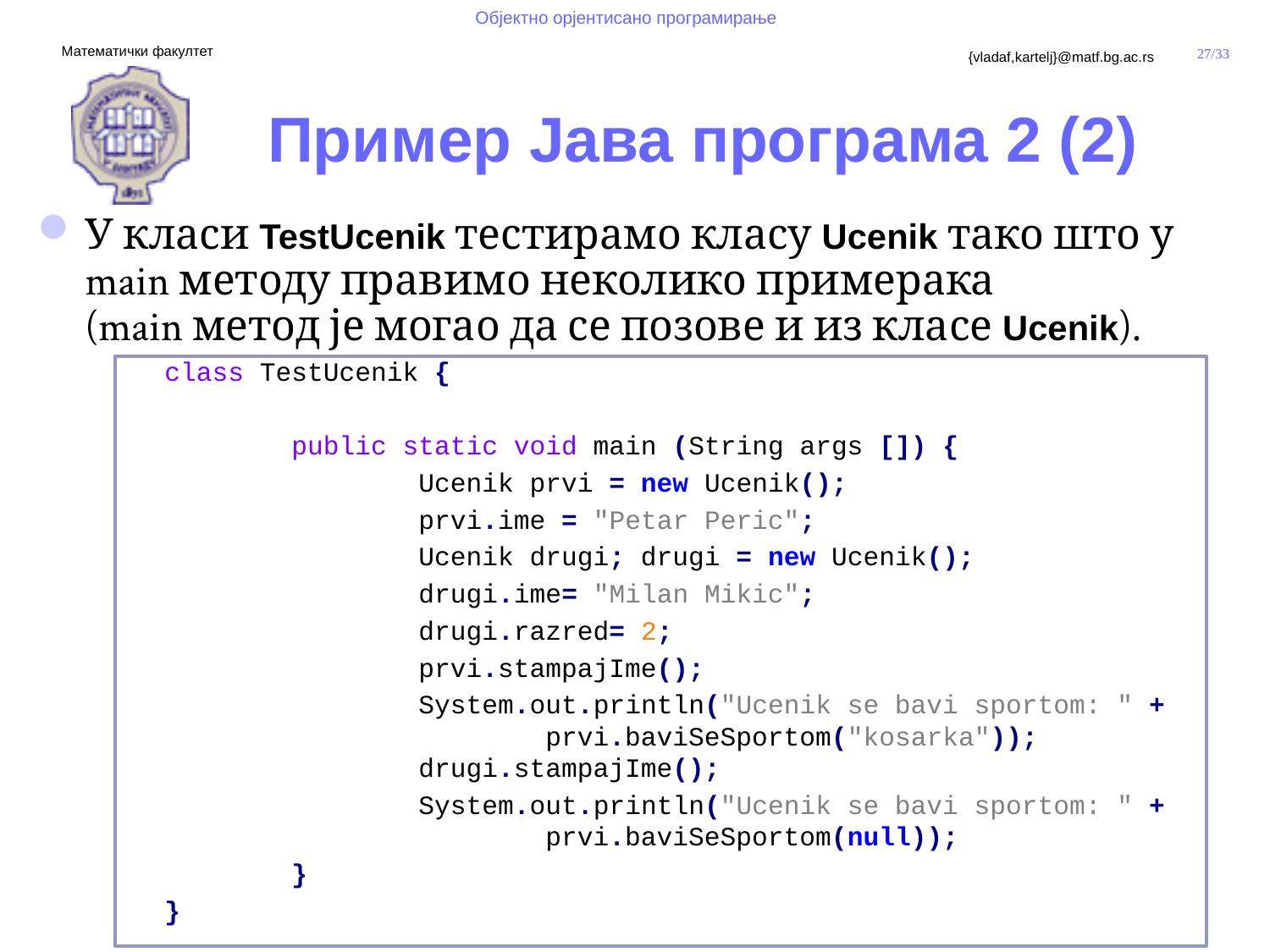

# Пример Јава програма 2 (2)
У класи TestUcenik тестирамо класу Ucenik тако што у main методу правимо неколико примерака
(main метод је могао да се позове и из класе Ucenik).
	class TestUcenik {

		public static void main (String args []) {
			Ucenik prvi = new Ucenik();
			prvi.ime = "Petar Peric";
			Ucenik drugi; drugi = new Ucenik();
			drugi.ime= "Milan Mikic";
			drugi.razred= 2;
			prvi.stampajIme();
			System.out.println("Ucenik se bavi sportom: " + 				prvi.baviSeSportom("kosarka")); 				drugi.stampajIme();
			System.out.println("Ucenik se bavi sportom: " + 				prvi.baviSeSportom(null));
		}
	}